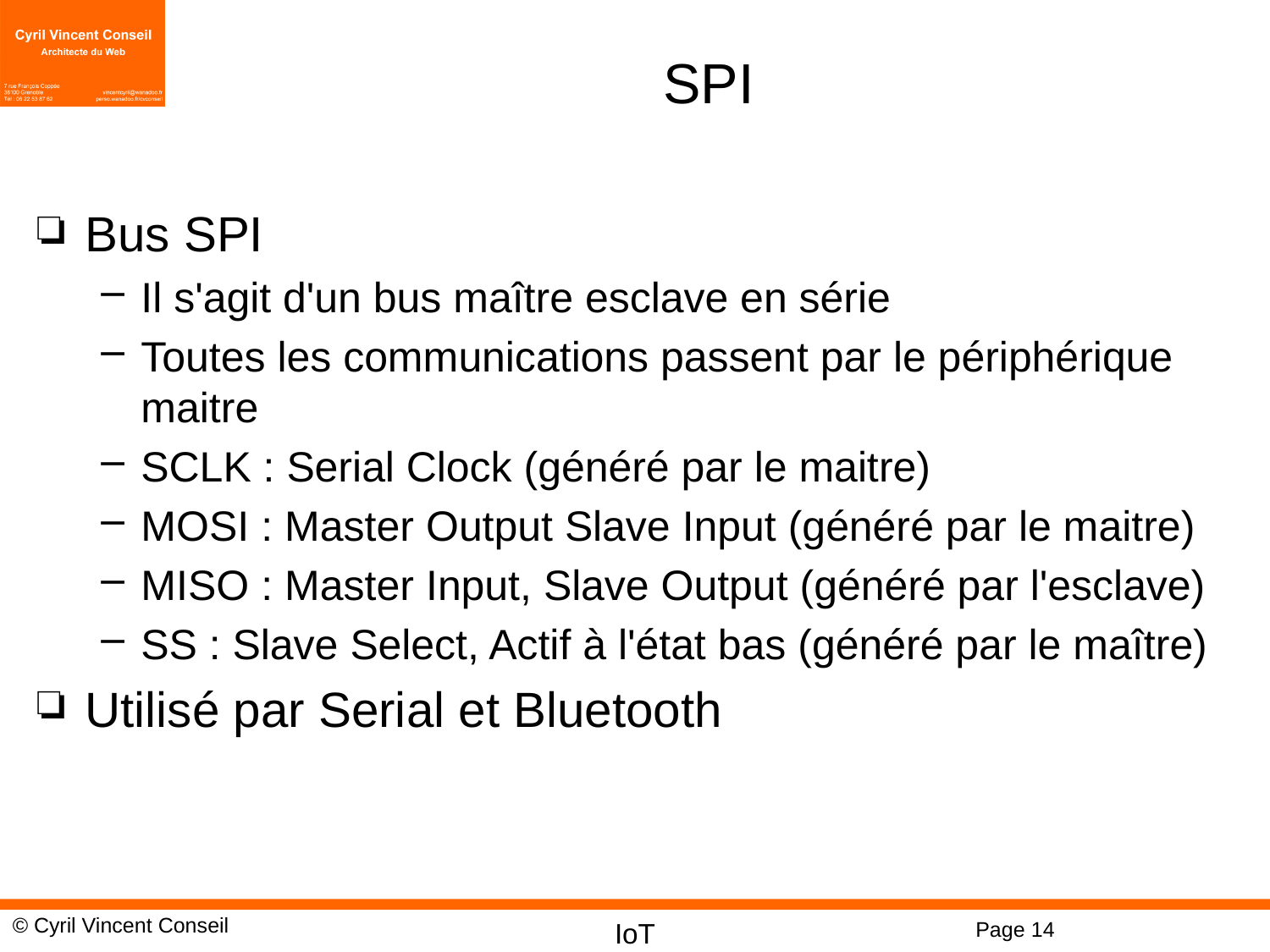

# SPI
Bus SPI
Il s'agit d'un bus maître esclave en série
Toutes les communications passent par le périphérique maitre
SCLK : Serial Clock (généré par le maitre)
MOSI : Master Output Slave Input (généré par le maitre)
MISO : Master Input, Slave Output (généré par l'esclave)
SS : Slave Select, Actif à l'état bas (généré par le maître)
Utilisé par Serial et Bluetooth